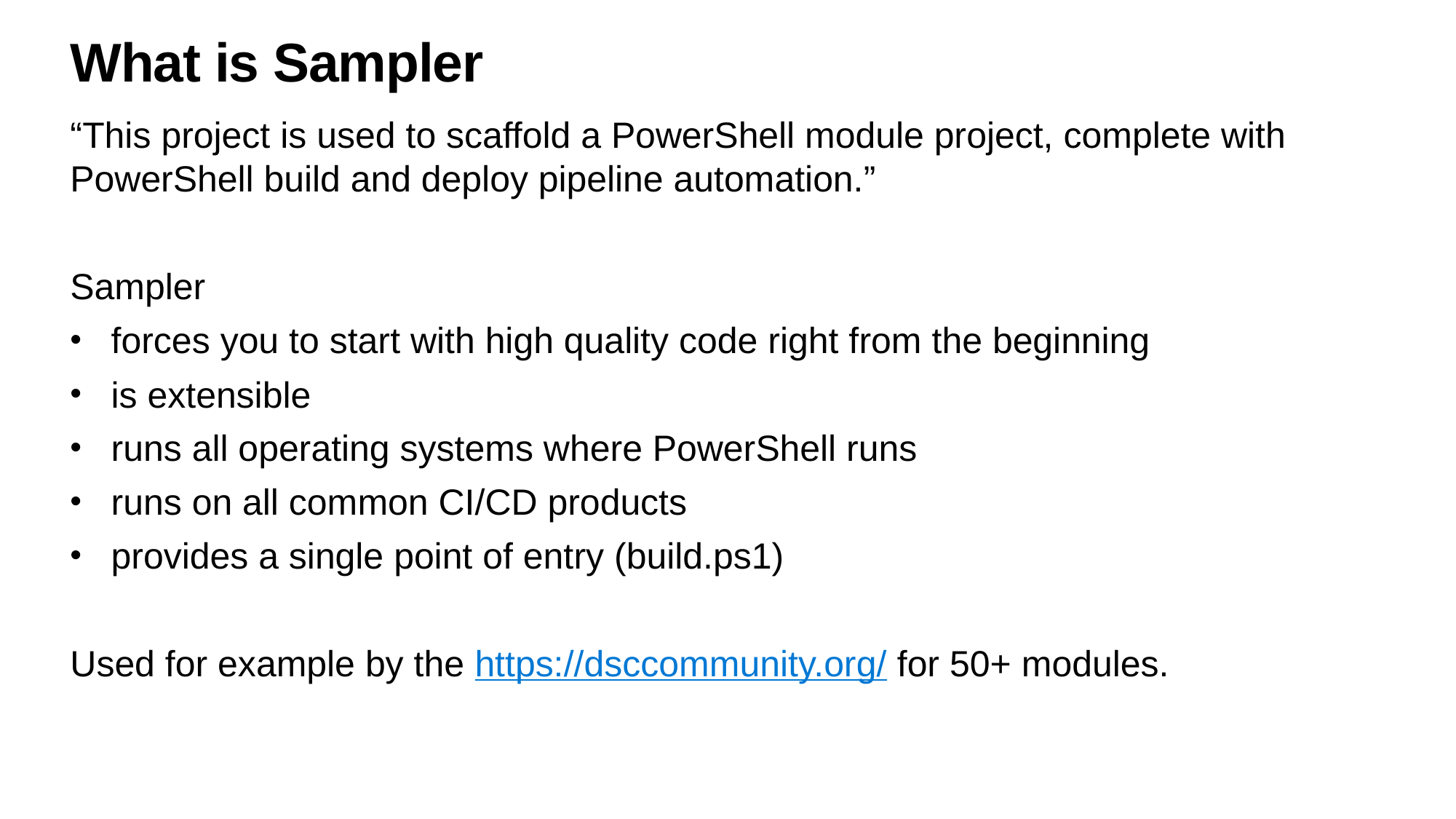

# What is Sampler
“This project is used to scaffold a PowerShell module project, complete with PowerShell build and deploy pipeline automation.”

Sampler
forces you to start with high quality code right from the beginning
is extensible
runs all operating systems where PowerShell runs
runs on all common CI/CD products
provides a single point of entry (build.ps1)

Used for example by the https://dsccommunity.org/ for 50+ modules.